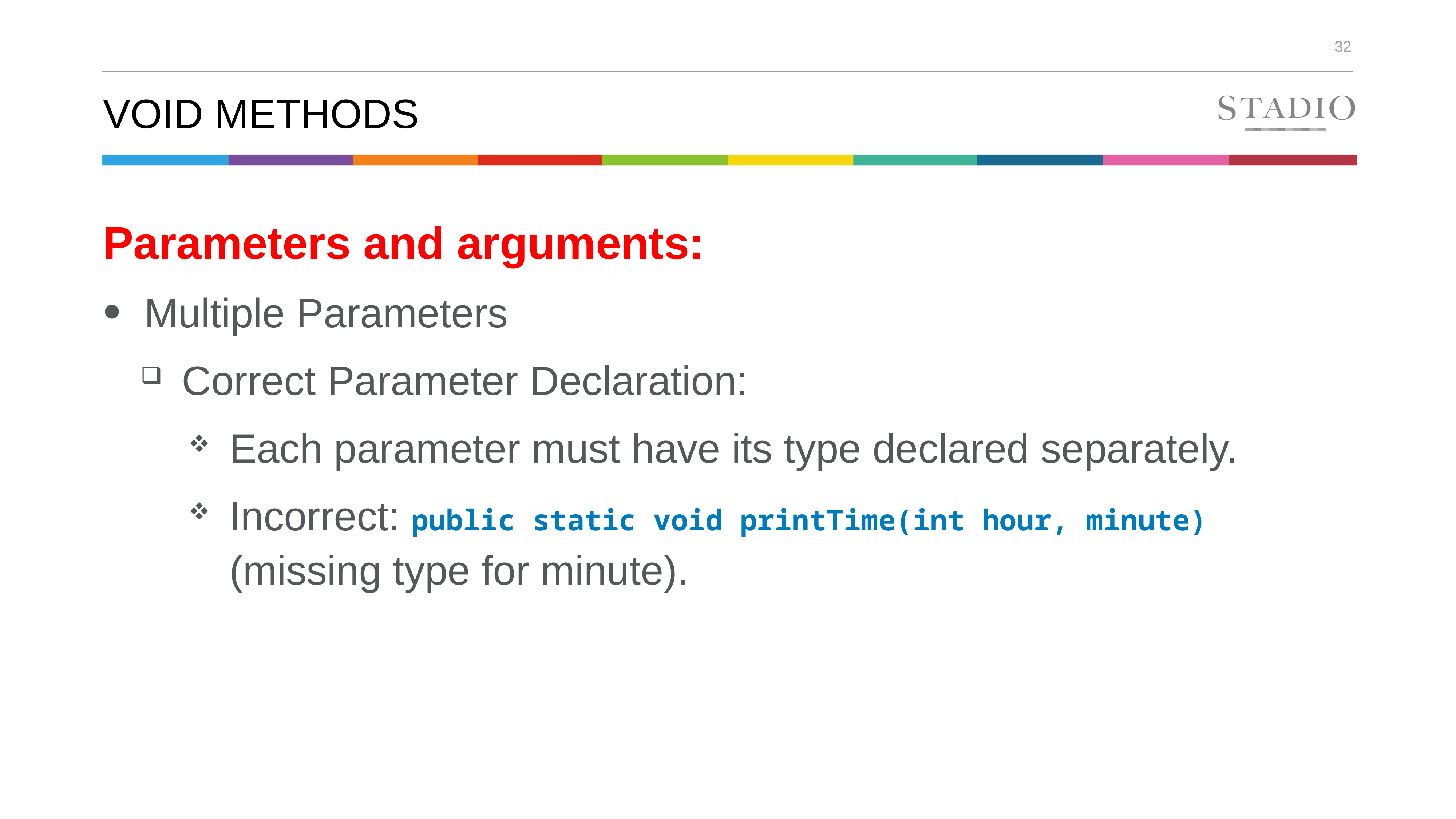

# Void methods

Parameters and arguments:
Multiple Parameters
Correct Parameter Declaration:
Each parameter must have its type declared separately.
Incorrect: public static void printTime(int hour, minute) (missing type for minute).